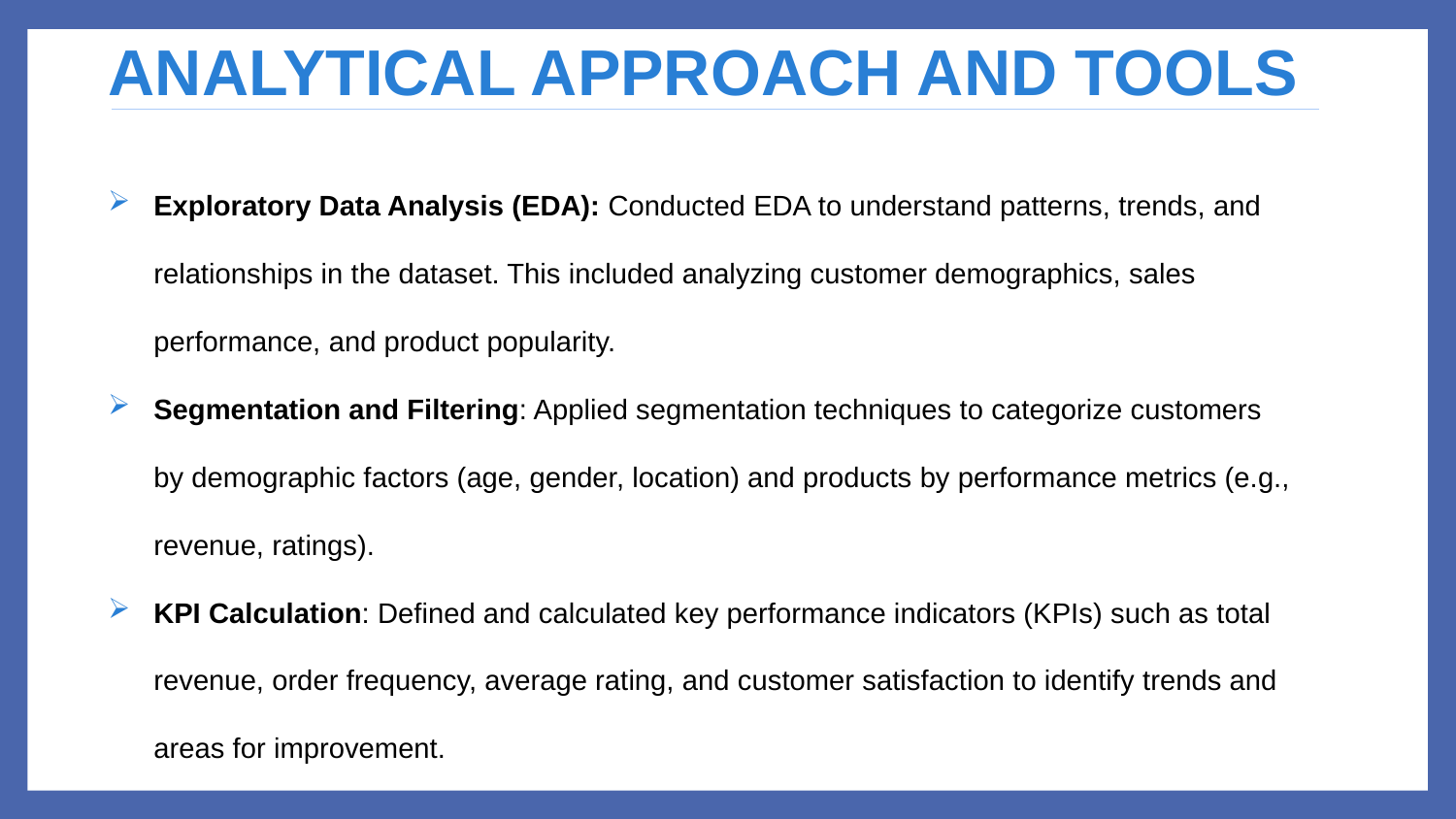

# ANALYTICAL APPROACH AND TOOLS
Exploratory Data Analysis (EDA): Conducted EDA to understand patterns, trends, and relationships in the dataset. This included analyzing customer demographics, sales performance, and product popularity.
Segmentation and Filtering: Applied segmentation techniques to categorize customers by demographic factors (age, gender, location) and products by performance metrics (e.g., revenue, ratings).
KPI Calculation: Defined and calculated key performance indicators (KPIs) such as total revenue, order frequency, average rating, and customer satisfaction to identify trends and areas for improvement.